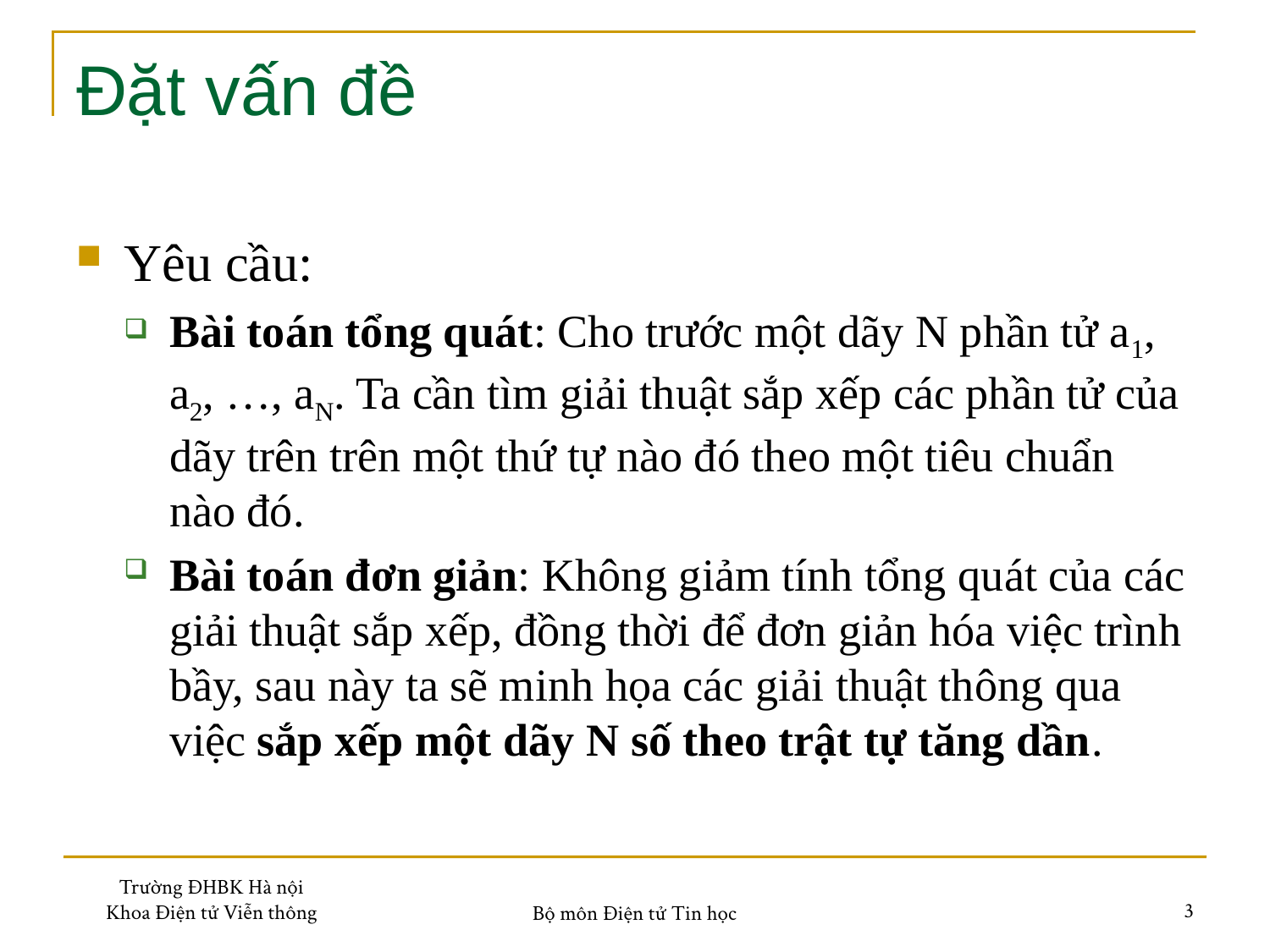

# Đặt vấn đề
Yêu cầu:
Bài toán tổng quát: Cho trước một dãy N phần tử a1, a2, …, aN. Ta cần tìm giải thuật sắp xếp các phần tử của dãy trên trên một thứ tự nào đó theo một tiêu chuẩn nào đó.
Bài toán đơn giản: Không giảm tính tổng quát của các giải thuật sắp xếp, đồng thời để đơn giản hóa việc trình bầy, sau này ta sẽ minh họa các giải thuật thông qua việc sắp xếp một dãy N số theo trật tự tăng dần.
Trường ĐHBK Hà nội
Khoa Điện tử Viễn thông
3
Bộ môn Điện tử Tin học